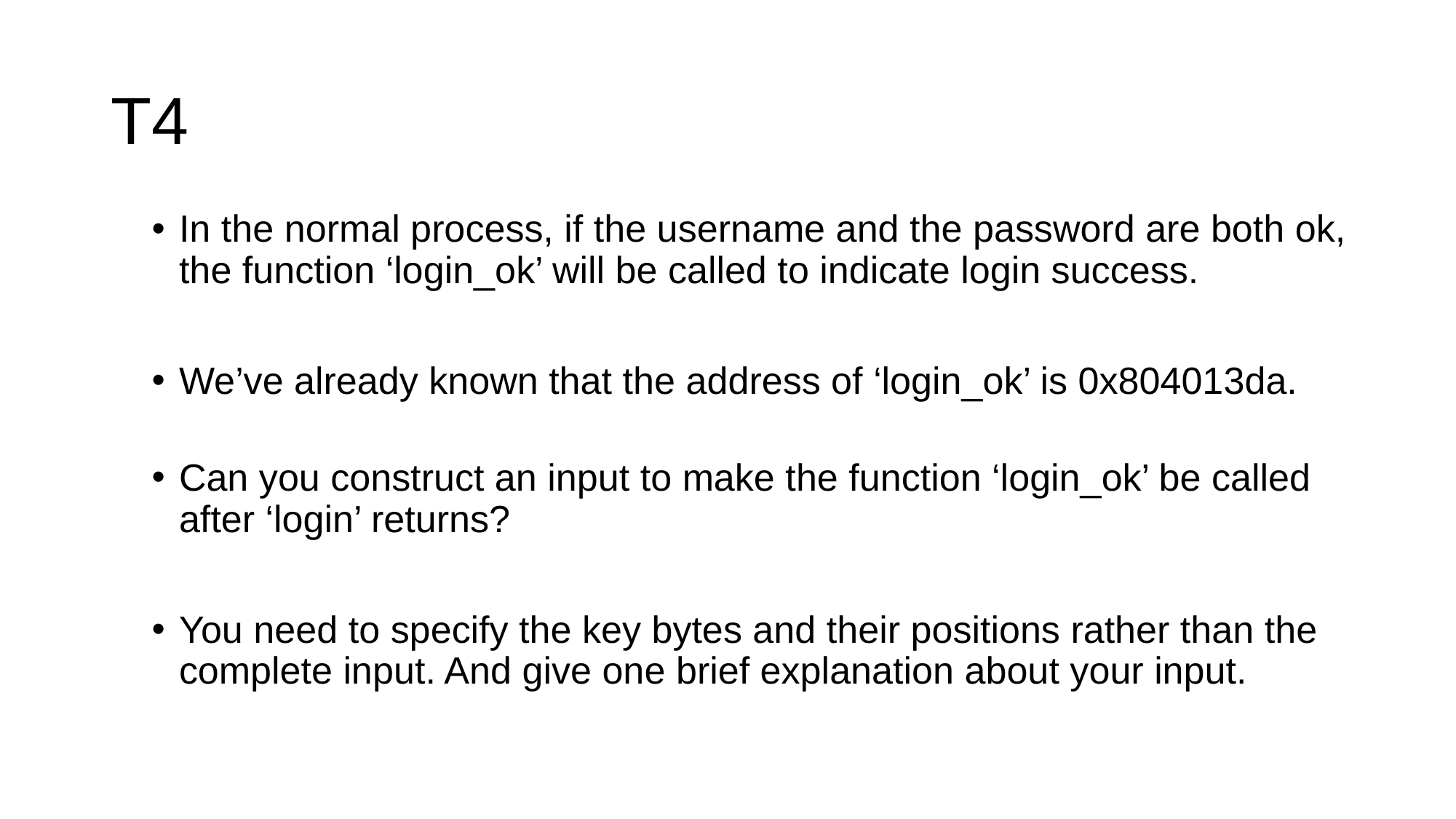

# T4

In the normal process, if the username and the password are both ok, the function ‘login_ok’ will be called to indicate login success.

We’ve already known that the address of ‘login_ok’ is 0x804013da.

Can you construct an input to make the function ‘login_ok’ be called after ‘login’ returns?

You need to specify the key bytes and their positions rather than the complete input. And give one brief explanation about your input.